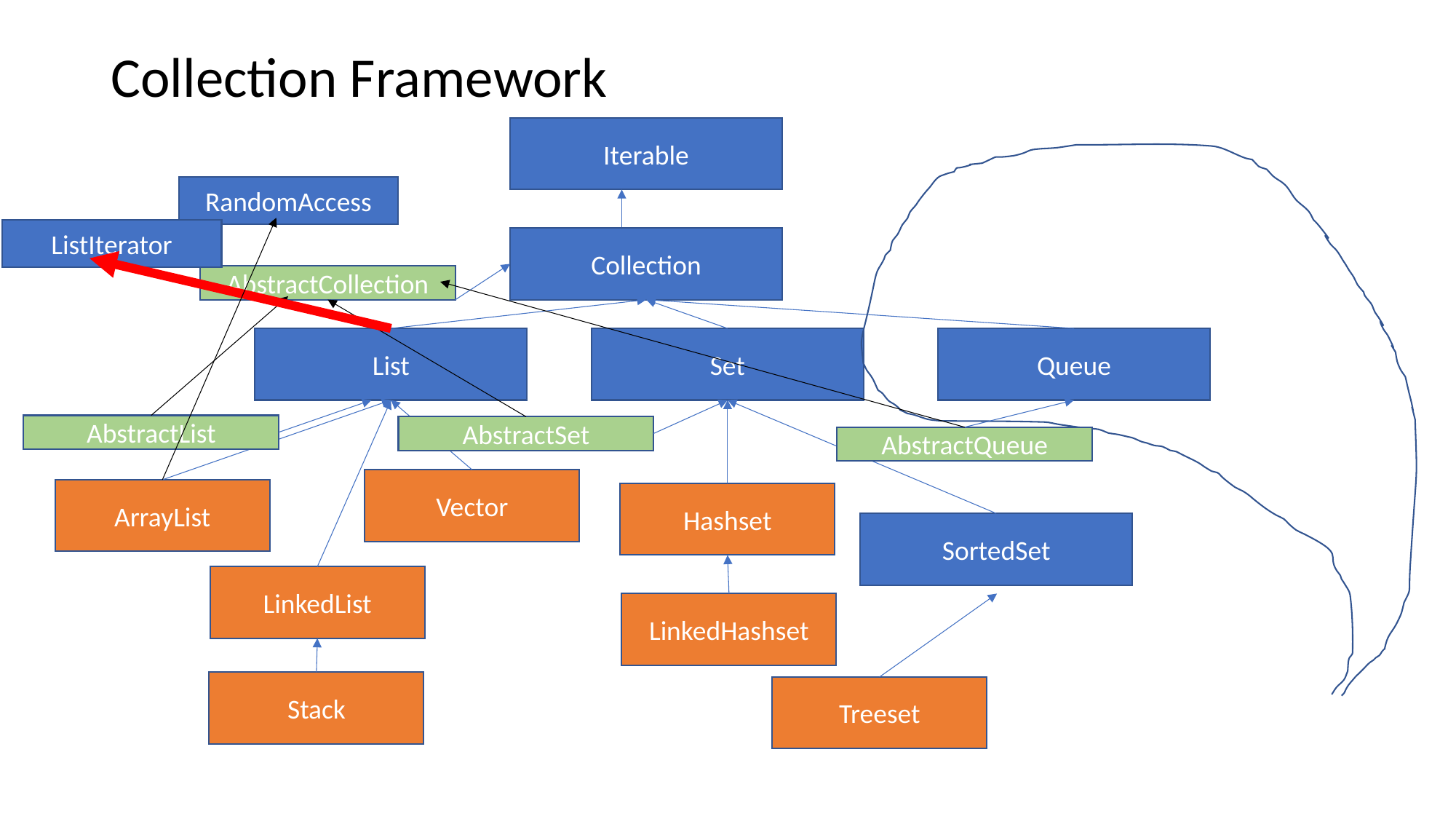

# Collection Framework
Iterable

RandomAccess
ListIterator
Collection
AbstractCollection
List
Set
Queue
AbstractList
AbstractSet
AbstractQueue
Vector
ArrayList
Hashset
SortedSet
LinkedList
LinkedHashset
Stack
Treeset